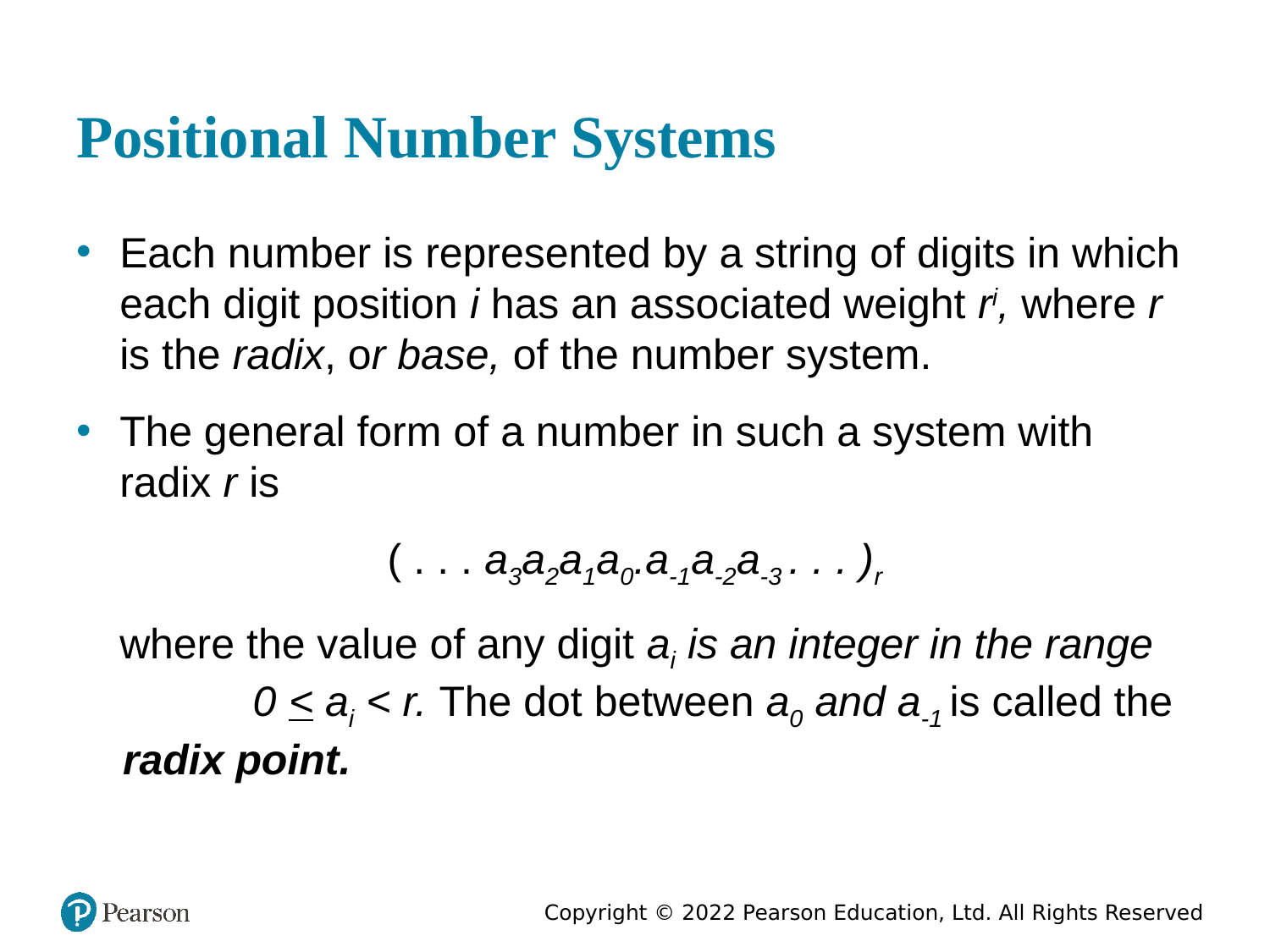

# Positional Number Systems
Each number is represented by a string of digits in which each digit position i has an associated weight ri, where r is the radix, or base, of the number system.
The general form of a number in such a system with radix r is
( . . . a3a2a1a0.a-1a-2a-3 . . . )r
where the value of any digit ai is an integer in the range               0 < ai < r. The dot between a0 and a-1 is called the radix point.